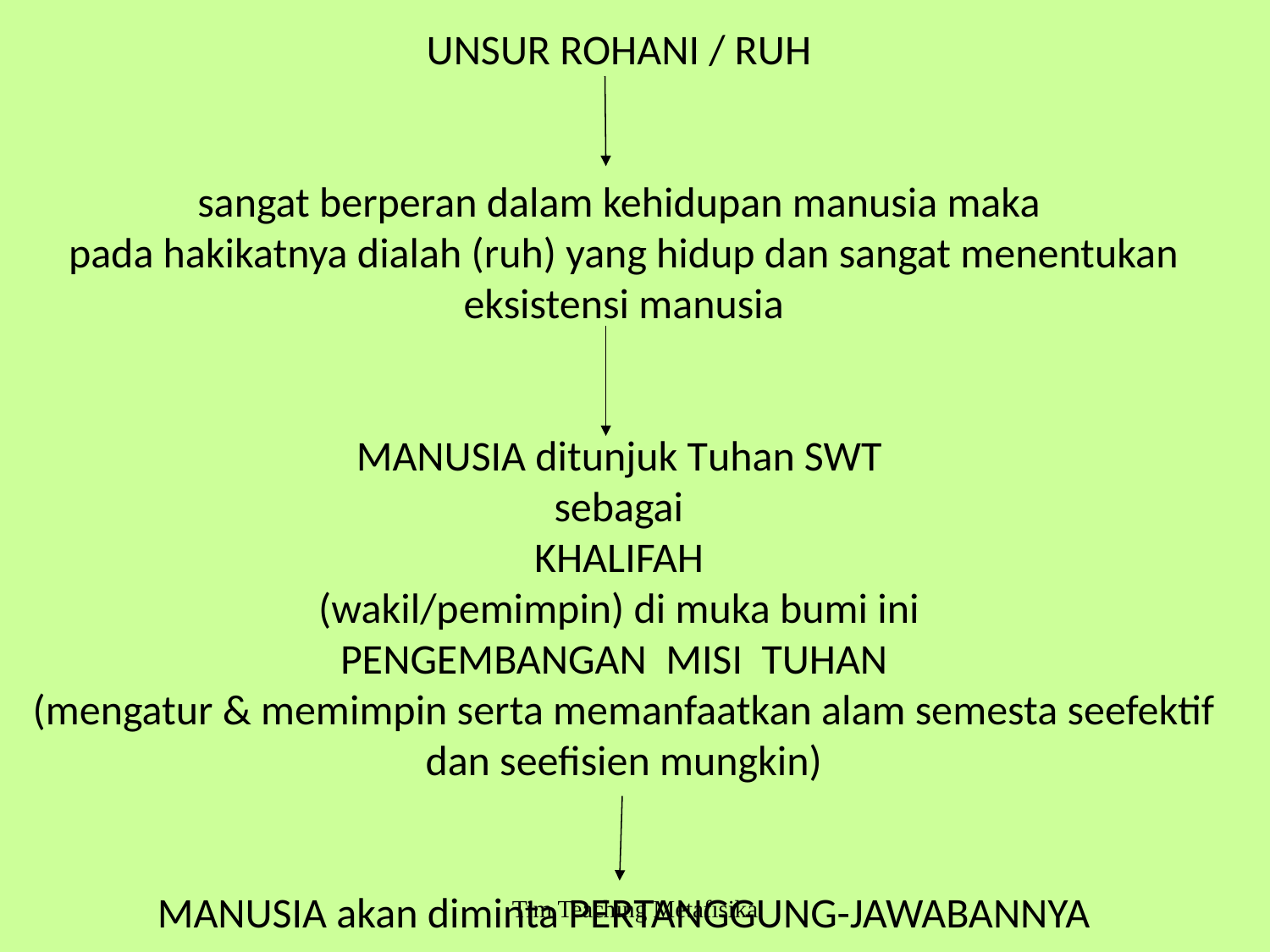

UNSUR ROHANI / RUH

sangat berperan dalam kehidupan manusia maka
pada hakikatnya dialah (ruh) yang hidup dan sangat menentukan eksistensi manusia

MANUSIA ditunjuk Tuhan SWT
sebagai
KHALIFAH
(wakil/pemimpin) di muka bumi ini
PENGEMBANGAN  MISI  TUHAN
(mengatur & memimpin serta memanfaatkan alam semesta seefektif dan seefisien mungkin)

MANUSIA akan diminta PERTANGGUNG-JAWABANNYA
Tim Teaching Metafisika